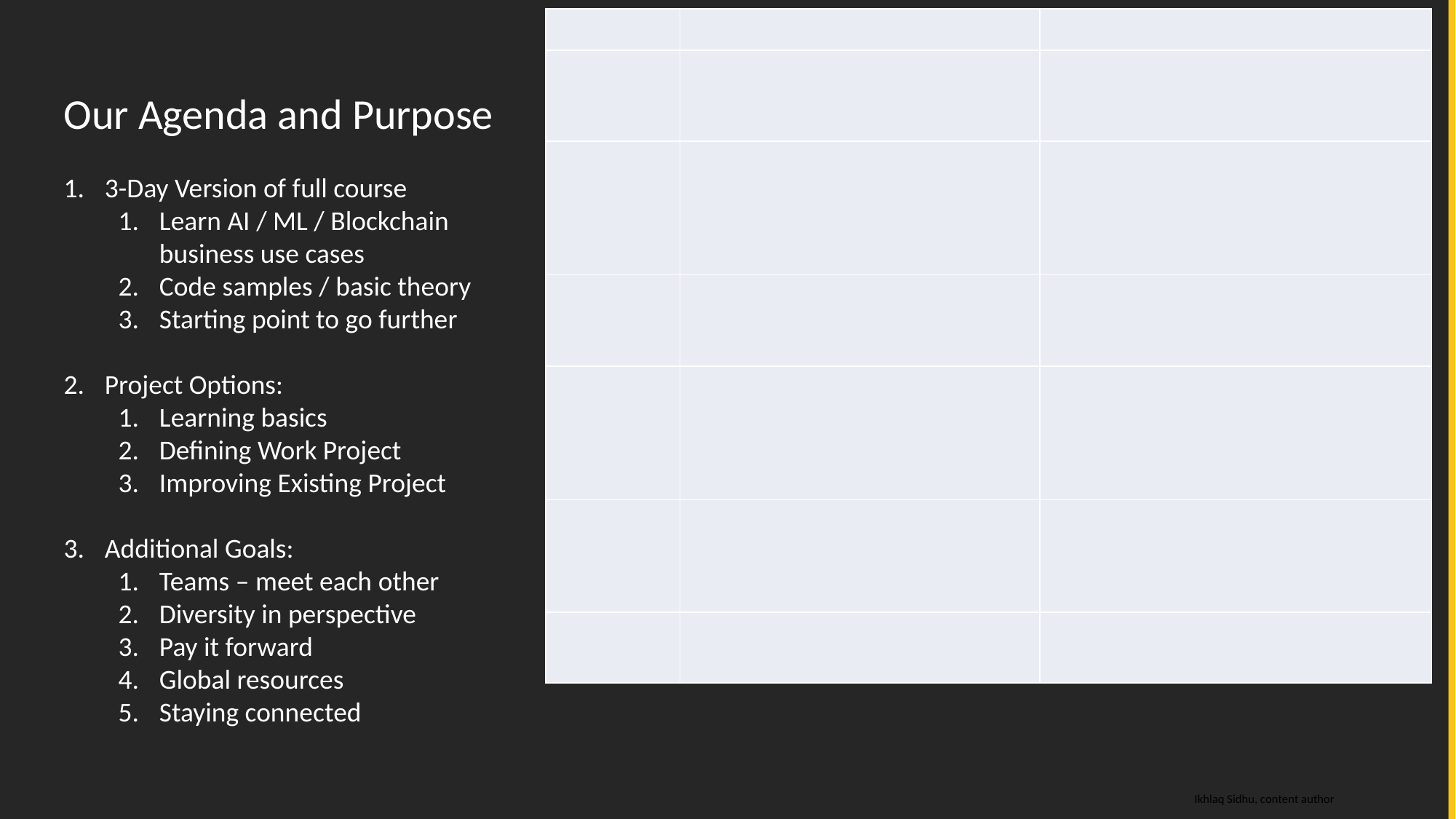

|  |  |  |
| --- | --- | --- |
|  |  |  |
|  |  |  |
|  |  |  |
|  |  |  |
|  |  |  |
|  |  |  |
Our Agenda and Purpose

3-Day Version of full course
Learn AI / ML / Blockchain business use cases
Code samples / basic theory
Starting point to go further

Project Options:
Learning basics
Defining Work Project
Improving Existing Project

Additional Goals:
Teams – meet each other
Diversity in perspective
Pay it forward
Global resources
Staying connected